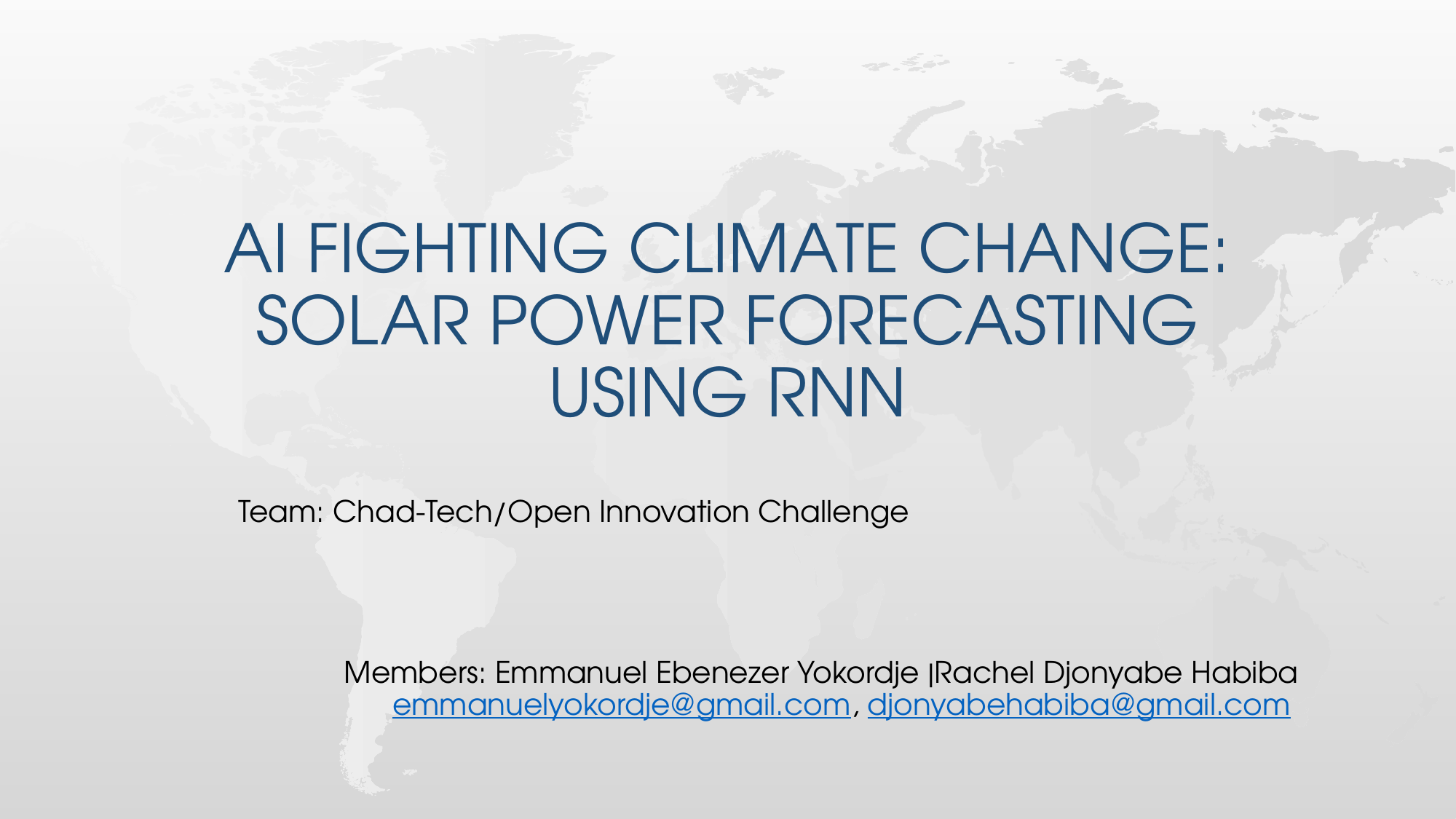

# AI fighting climate change: Solar Power forecasting using RNN
Team: Chad-Tech/Open Innovation Challenge

Members: Emmanuel Ebenezer Yokordje |Rachel Djonyabe Habiba
emmanuelyokordje@gmail.com, djonyabehabiba@gmail.com